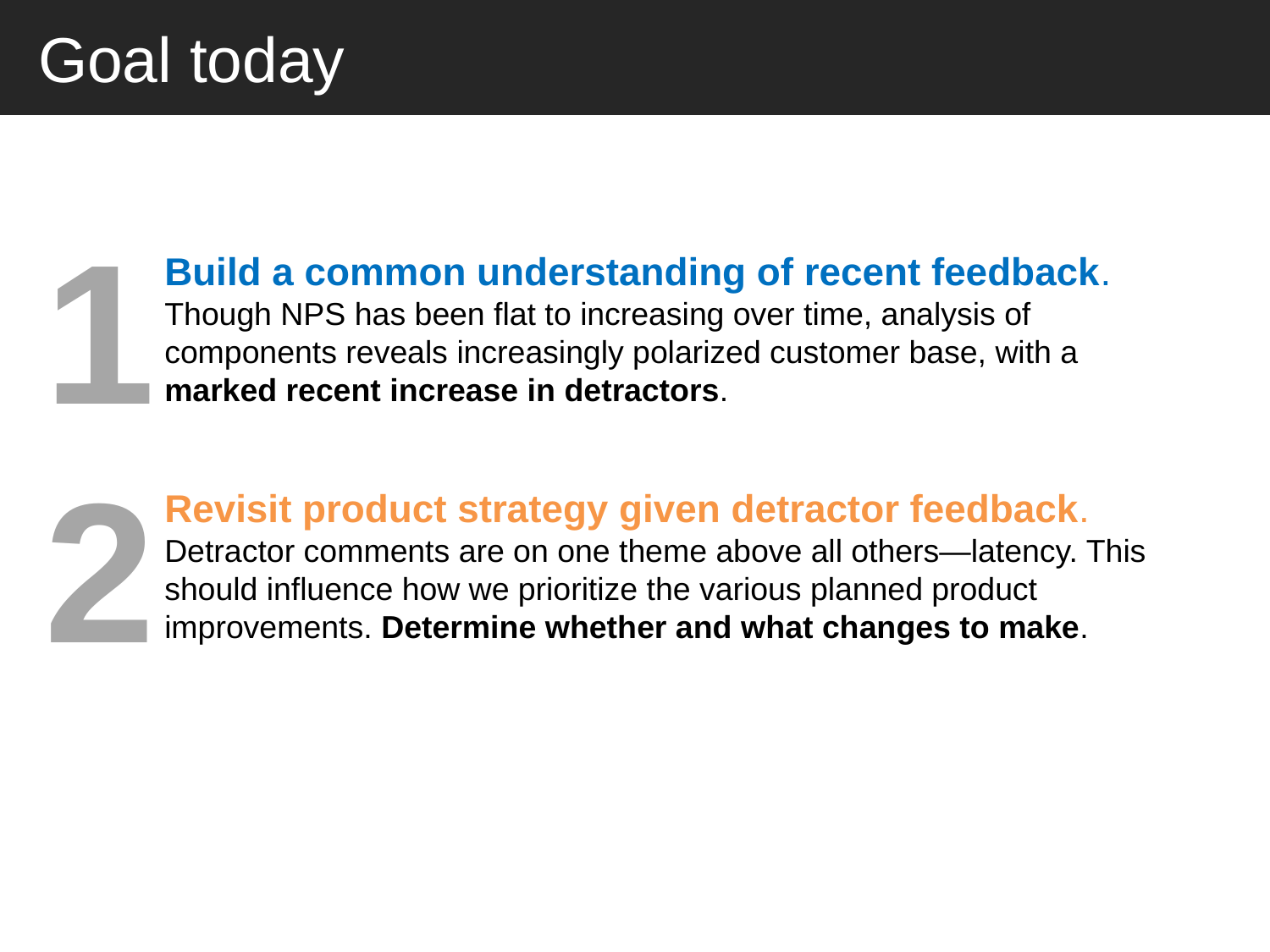

# Goal today
1
2
Build a common understanding of recent feedback. Though NPS has been flat to increasing over time, analysis of components reveals increasingly polarized customer base, with a marked recent increase in detractors.

Revisit product strategy given detractor feedback. Detractor comments are on one theme above all others—latency. This should influence how we prioritize the various planned product improvements. Determine whether and what changes to make.